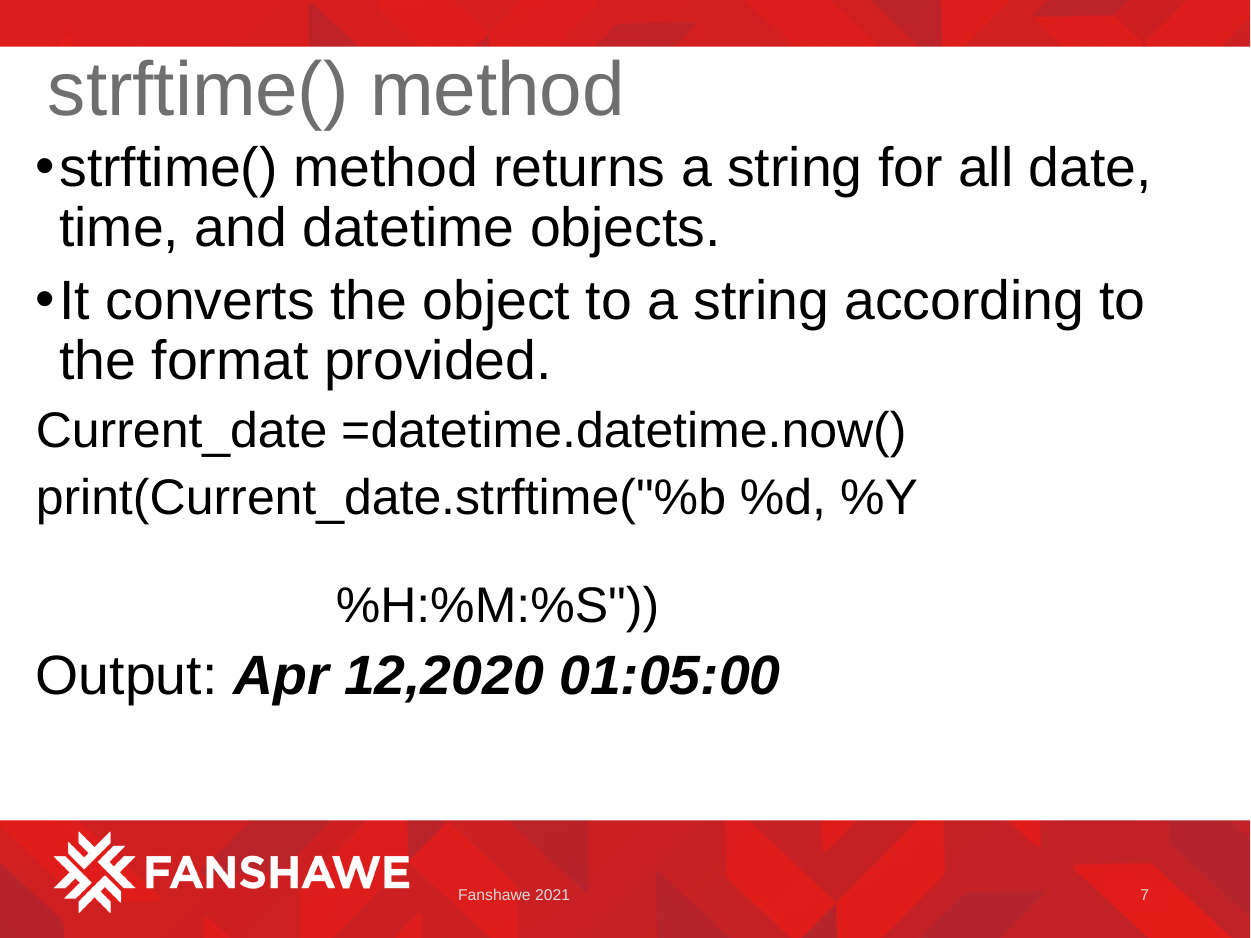

# strftime() method
strftime() method returns a string for all date, time, and datetime objects.
It converts the object to a string according to the format provided.
Current_date =datetime.datetime.now()
print(Current_date.strftime("%b %d, %Y     		   								%H:%M:%S"))
Output: Apr 12,2020 01:05:00
Fanshawe 2021
7